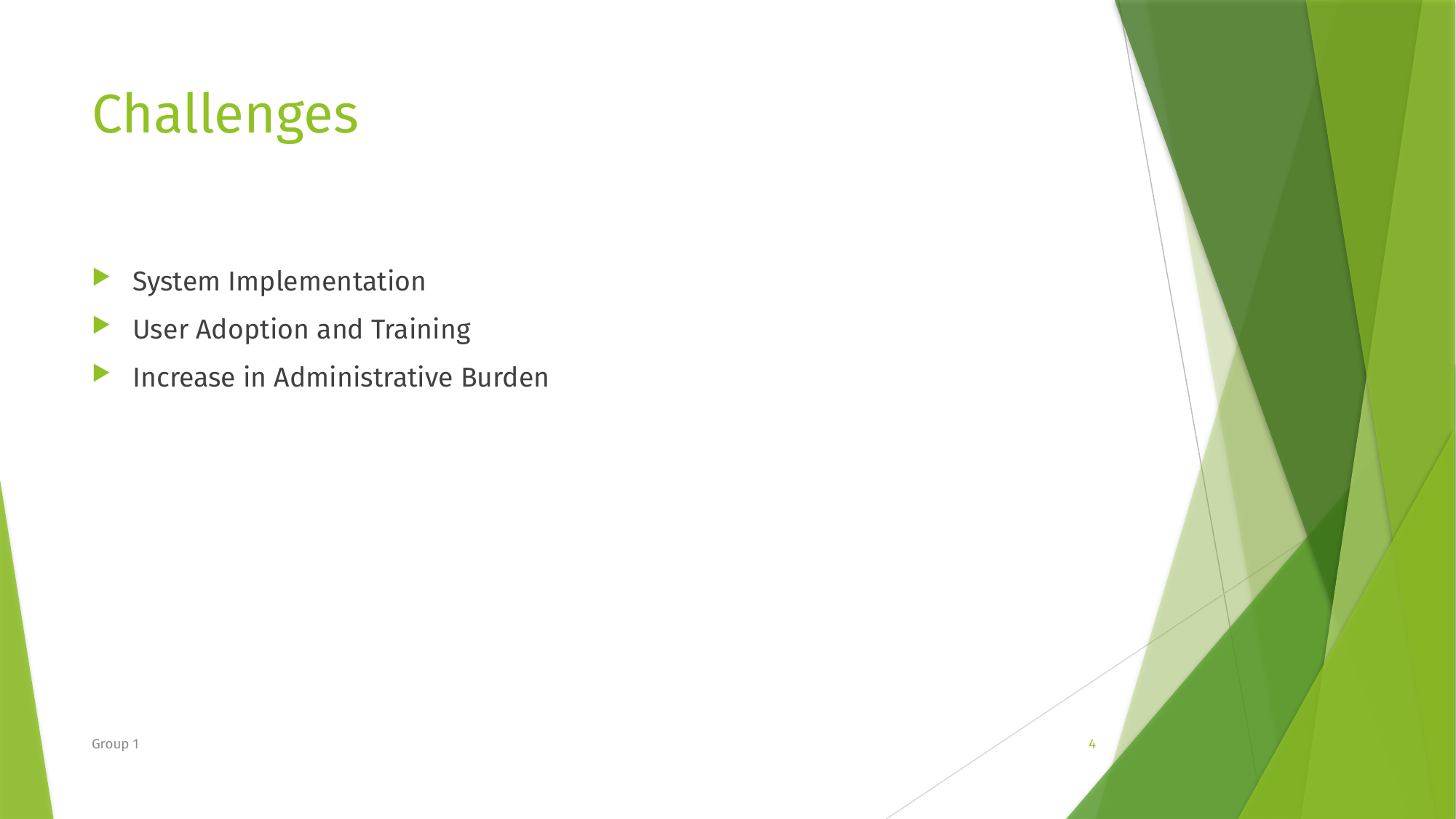

# Challenges
System Implementation
User Adoption and Training
Increase in Administrative Burden
Group 1
4